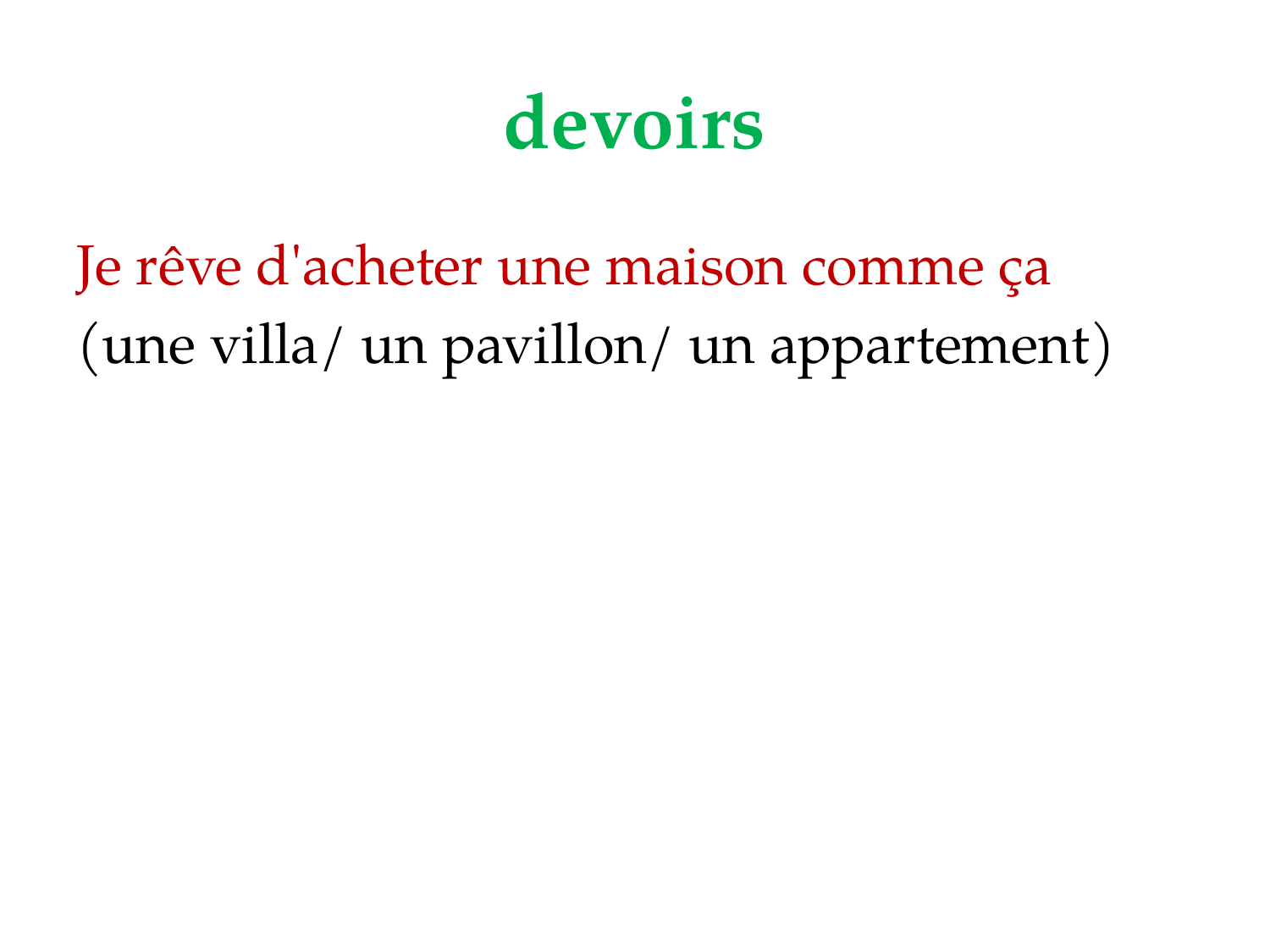

# devoirs
Je rêve d'acheter une maison comme ça
(une villa/ un pavillon/ un appartement)